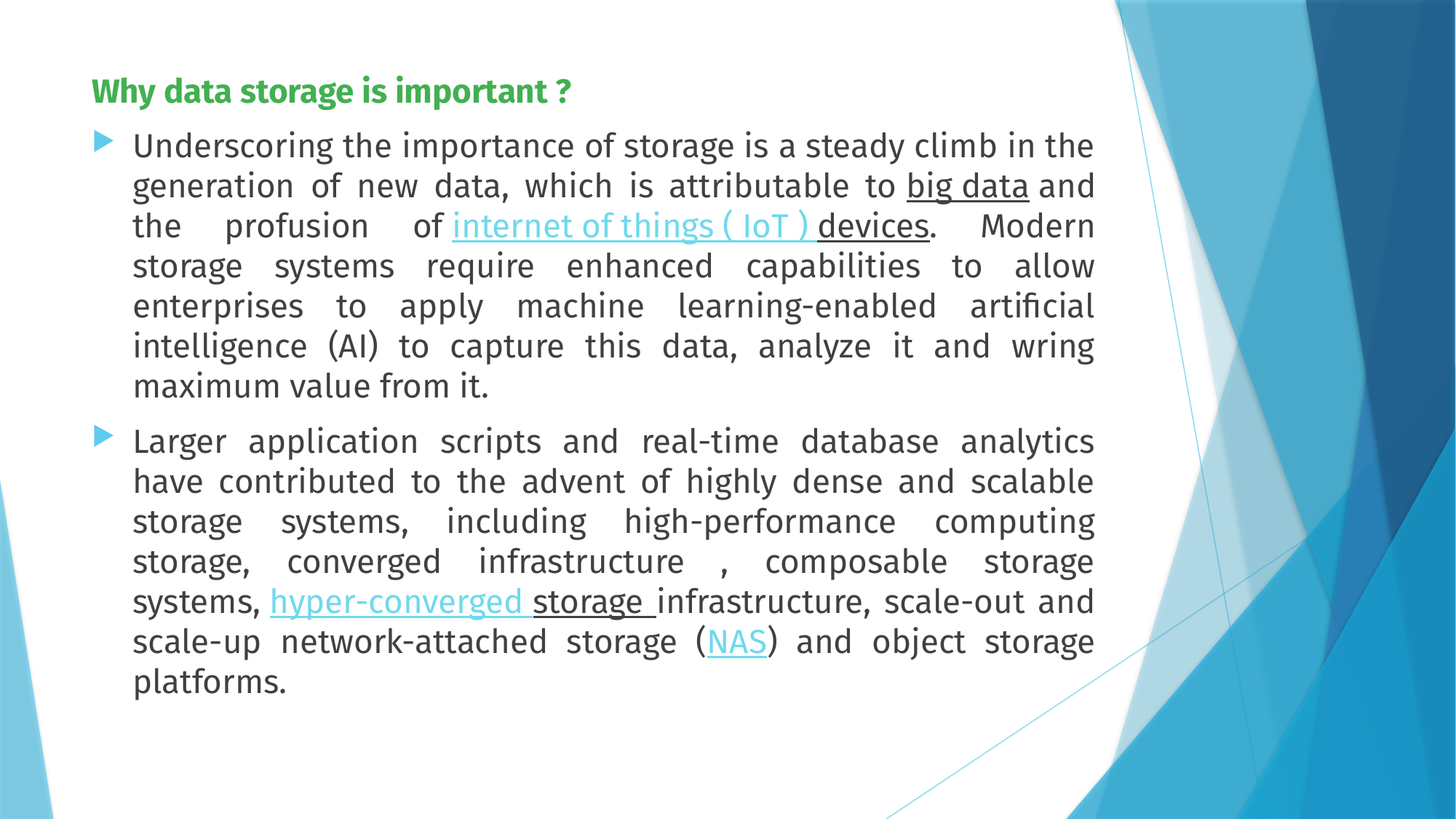

Why data storage is important ?
Underscoring the importance of storage is a steady climb in the generation of new data, which is attributable to big data and the profusion of internet of things ( IoT ) devices. Modern storage systems require enhanced capabilities to allow enterprises to apply machine learning-enabled artificial intelligence (AI) to capture this data, analyze it and wring maximum value from it.
Larger application scripts and real-time database analytics have contributed to the advent of highly dense and scalable storage systems, including high-performance computing storage, converged infrastructure , composable storage systems, hyper-converged storage infrastructure, scale-out and scale-up network-attached storage (NAS) and object storage platforms.